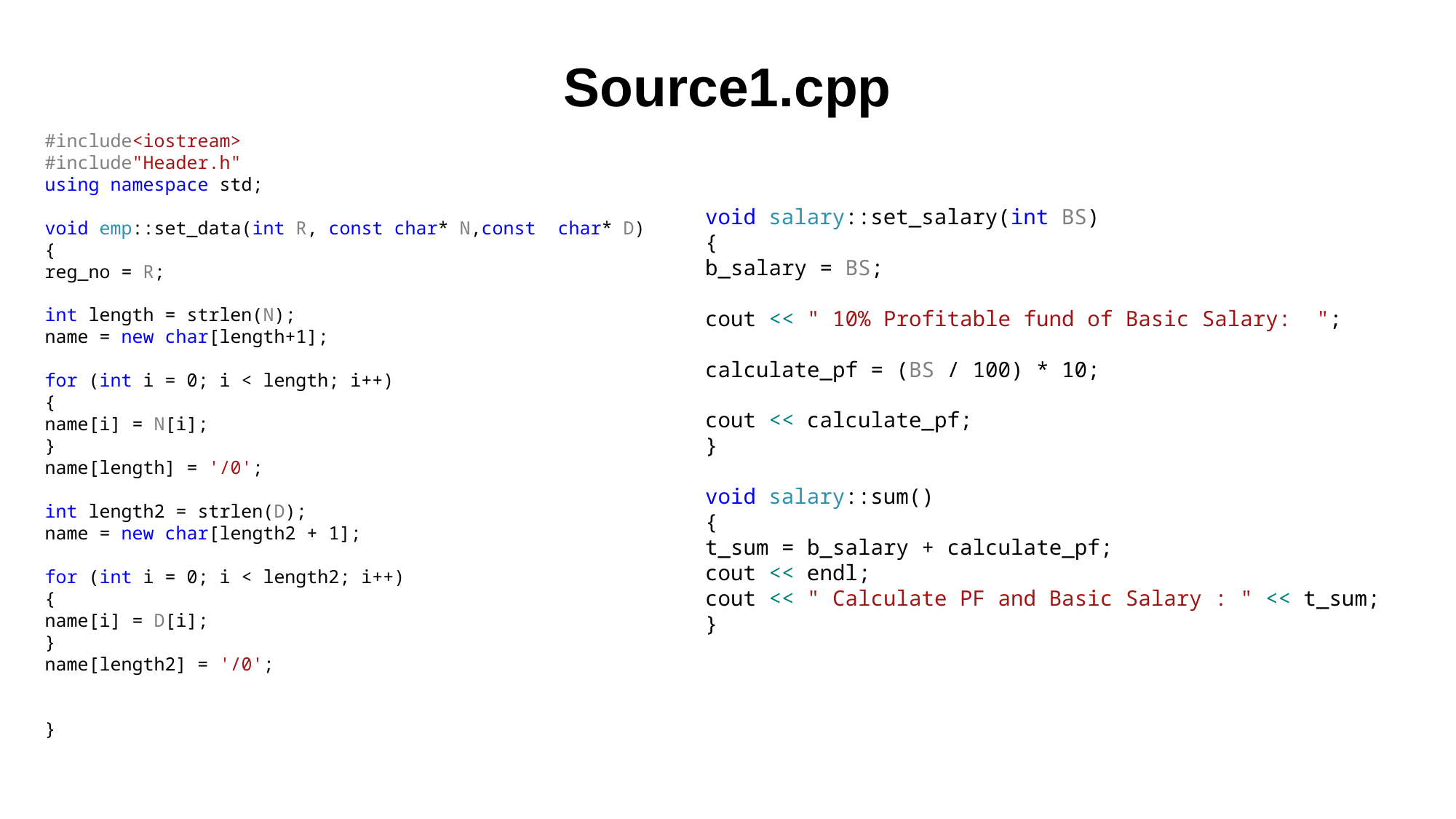

Source1.cpp
#include<iostream>
#include"Header.h"
using namespace std;

void emp::set_data(int R, const char* N,const  char* D)
{
reg_no = R;

int length = strlen(N);
name = new char[length+1];

for (int i = 0; i < length; i++)
{
name[i] = N[i];
}
name[length] = '/0';

int length2 = strlen(D);
name = new char[length2 + 1];

for (int i = 0; i < length2; i++)
{
name[i] = D[i];
}
name[length2] = '/0';

}

void salary::set_salary(int BS)
{
b_salary = BS;

cout << " 10% Profitable fund of Basic Salary:  ";

calculate_pf = (BS / 100) * 10;

cout << calculate_pf;
}

void salary::sum()
{
t_sum = b_salary + calculate_pf;
cout << endl;
cout << " Calculate PF and Basic Salary : " << t_sum;
}